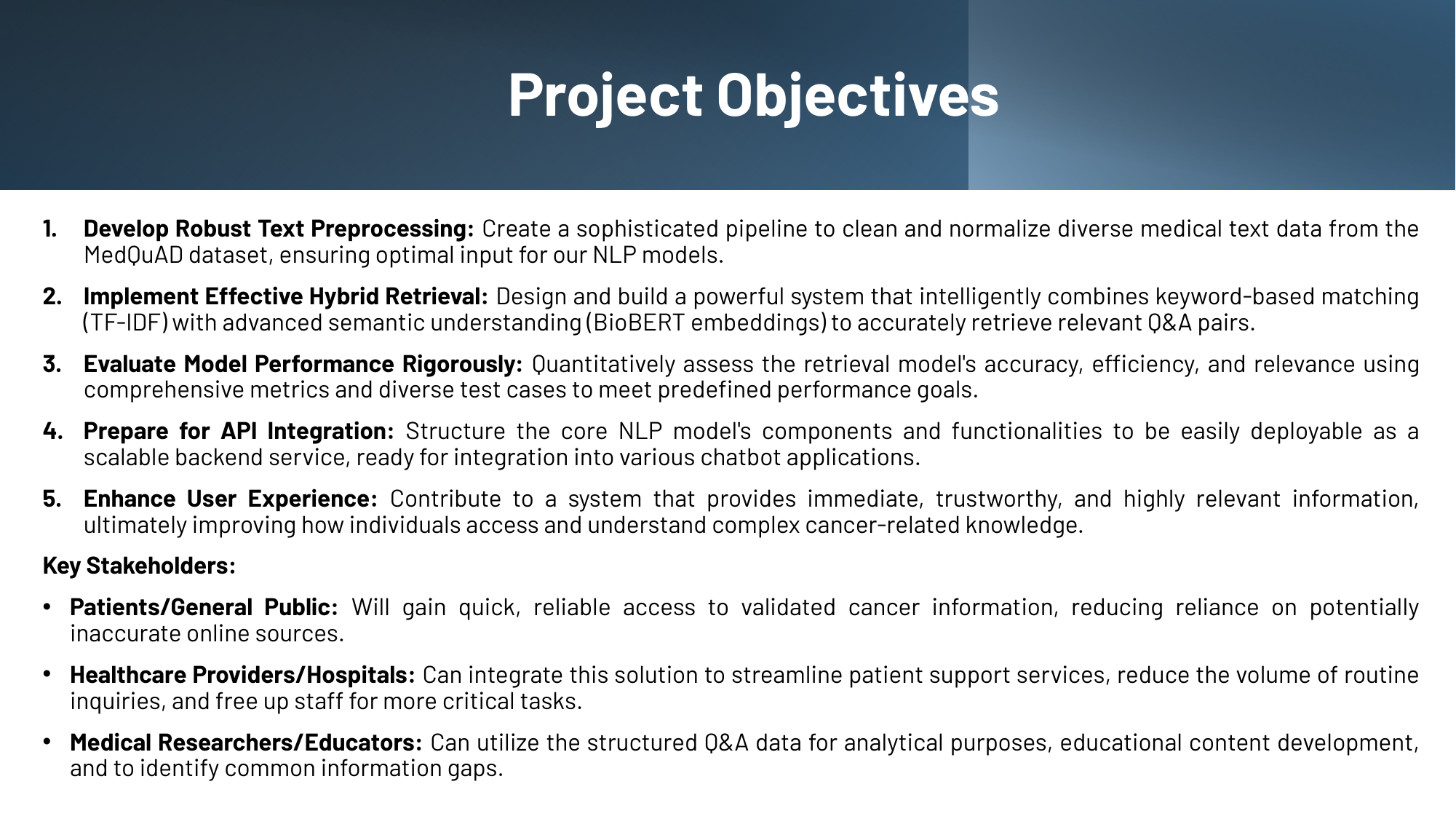

# Project Objectives
Develop Robust Text Preprocessing: Create a sophisticated pipeline to clean and normalize diverse medical text data from the MedQuAD dataset, ensuring optimal input for our NLP models.
Implement Effective Hybrid Retrieval: Design and build a powerful system that intelligently combines keyword-based matching (TF-IDF) with advanced semantic understanding (BioBERT embeddings) to accurately retrieve relevant Q&A pairs.
Evaluate Model Performance Rigorously: Quantitatively assess the retrieval model's accuracy, efficiency, and relevance using comprehensive metrics and diverse test cases to meet predefined performance goals.
Prepare for API Integration: Structure the core NLP model's components and functionalities to be easily deployable as a scalable backend service, ready for integration into various chatbot applications.
Enhance User Experience: Contribute to a system that provides immediate, trustworthy, and highly relevant information, ultimately improving how individuals access and understand complex cancer-related knowledge.
Key Stakeholders:
Patients/General Public: Will gain quick, reliable access to validated cancer information, reducing reliance on potentially inaccurate online sources.
Healthcare Providers/Hospitals: Can integrate this solution to streamline patient support services, reduce the volume of routine inquiries, and free up staff for more critical tasks.
Medical Researchers/Educators: Can utilize the structured Q&A data for analytical purposes, educational content development, and to identify common information gaps.